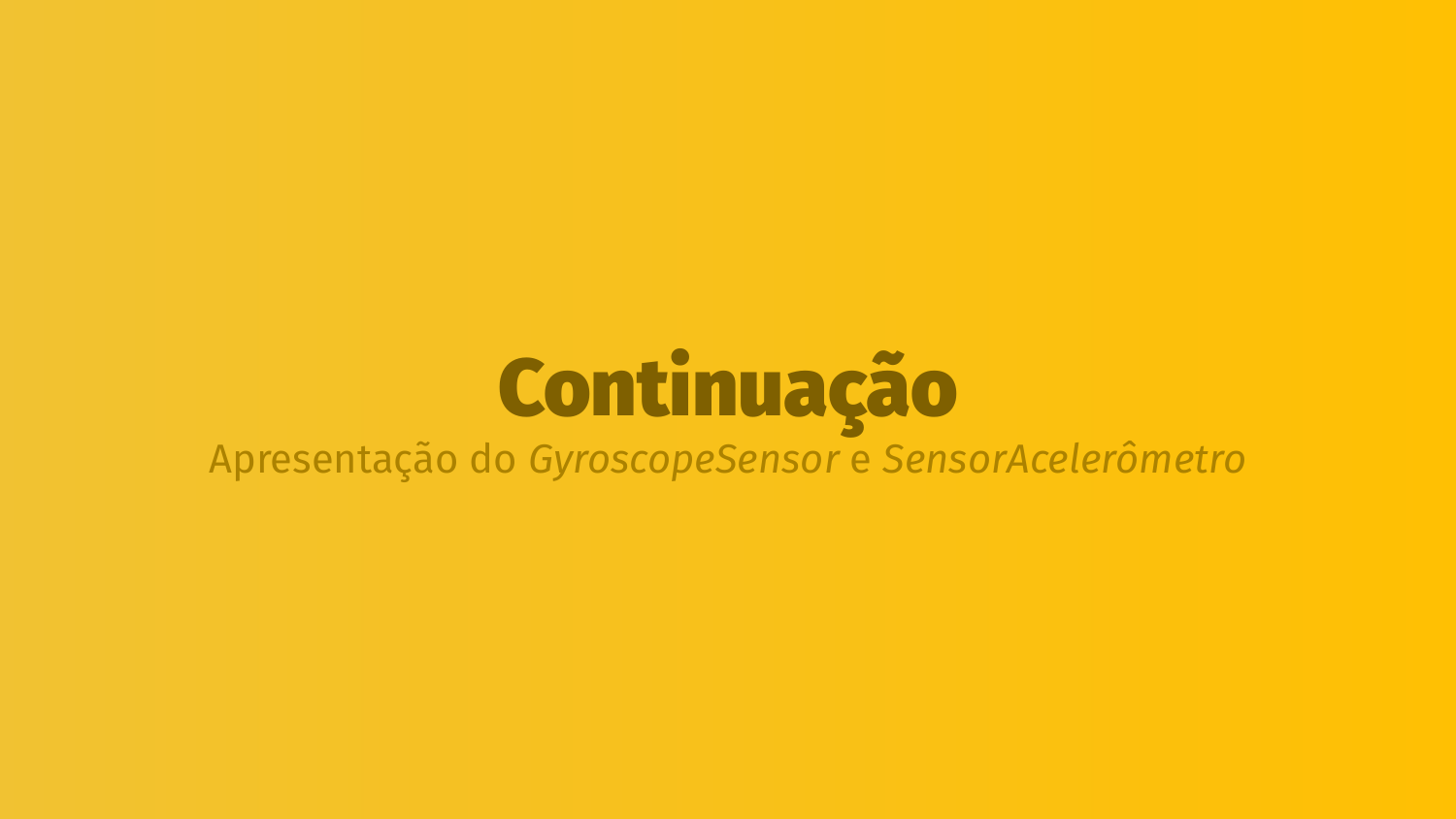

# Continuação
Apresentação do GyroscopeSensor e SensorAcelerômetro